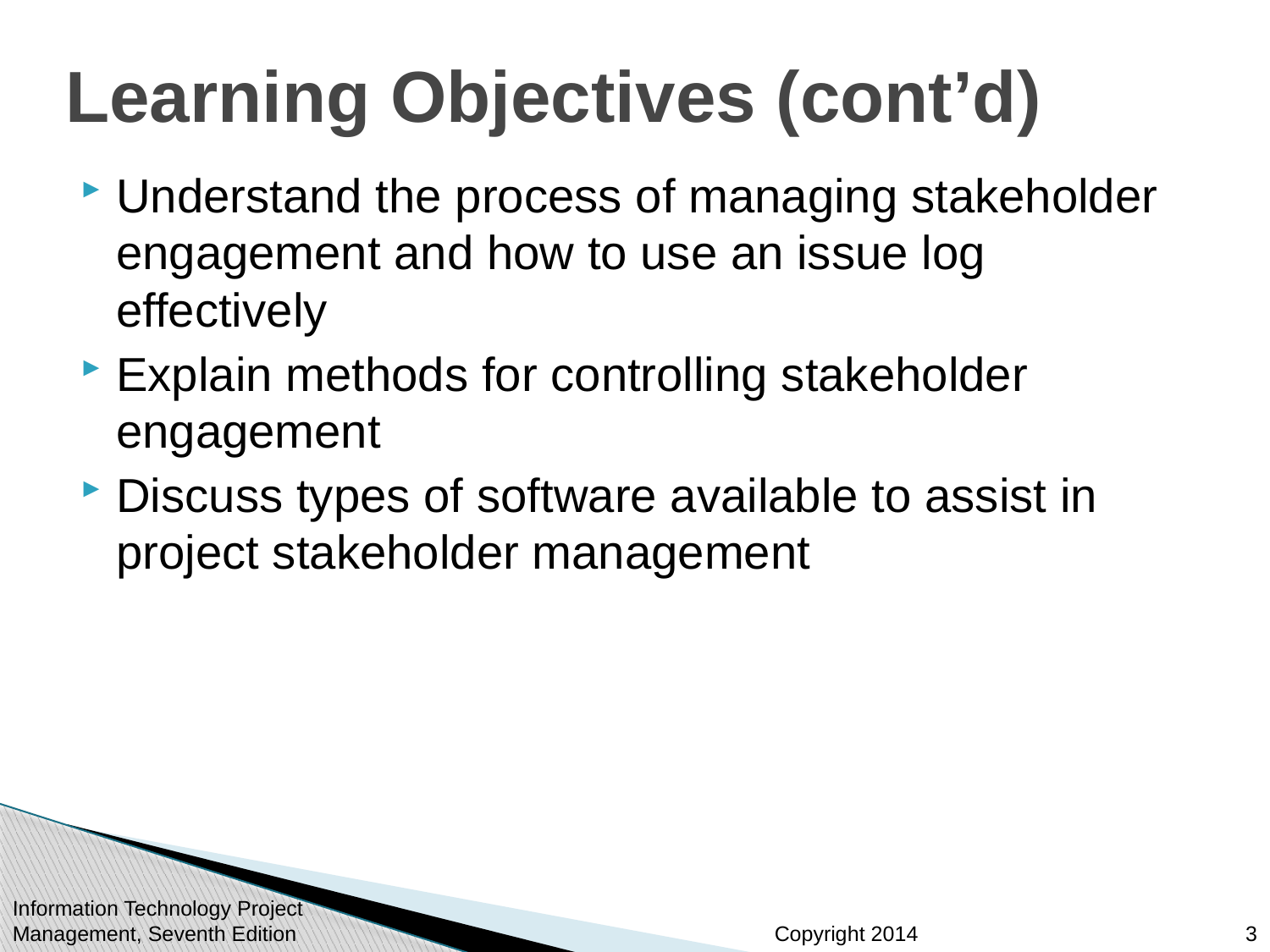

# Learning Objectives (cont’d)
Understand the process of managing stakeholder engagement and how to use an issue log effectively
Explain methods for controlling stakeholder engagement
Discuss types of software available to assist in project stakeholder management
Information Technology Project Management, Seventh Edition
3